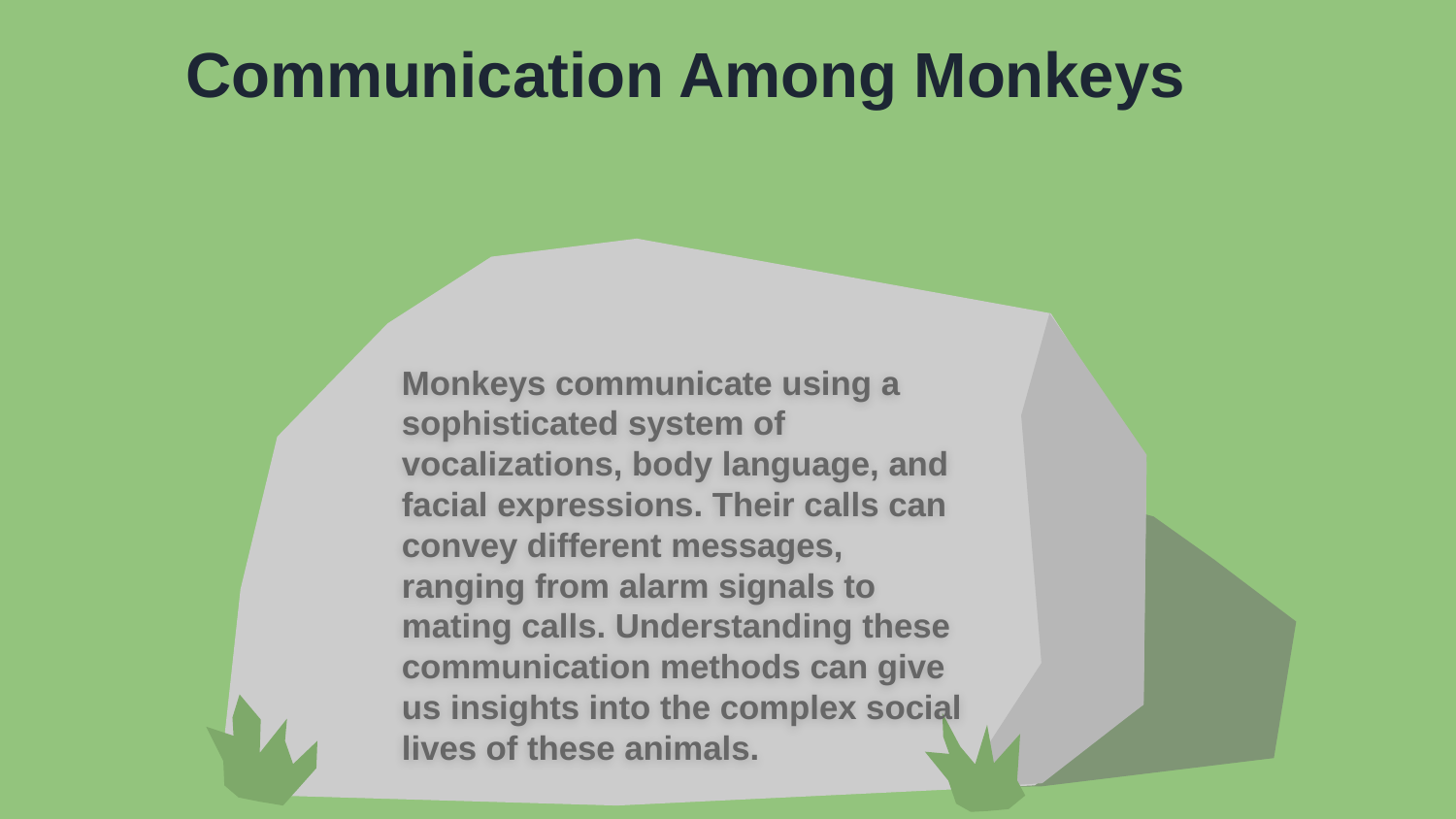

Communication Among Monkeys

Monkeys communicate using a sophisticated system of vocalizations, body language, and facial expressions. Their calls can convey different messages, ranging from alarm signals to mating calls. Understanding these communication methods can give us insights into the complex social lives of these animals.